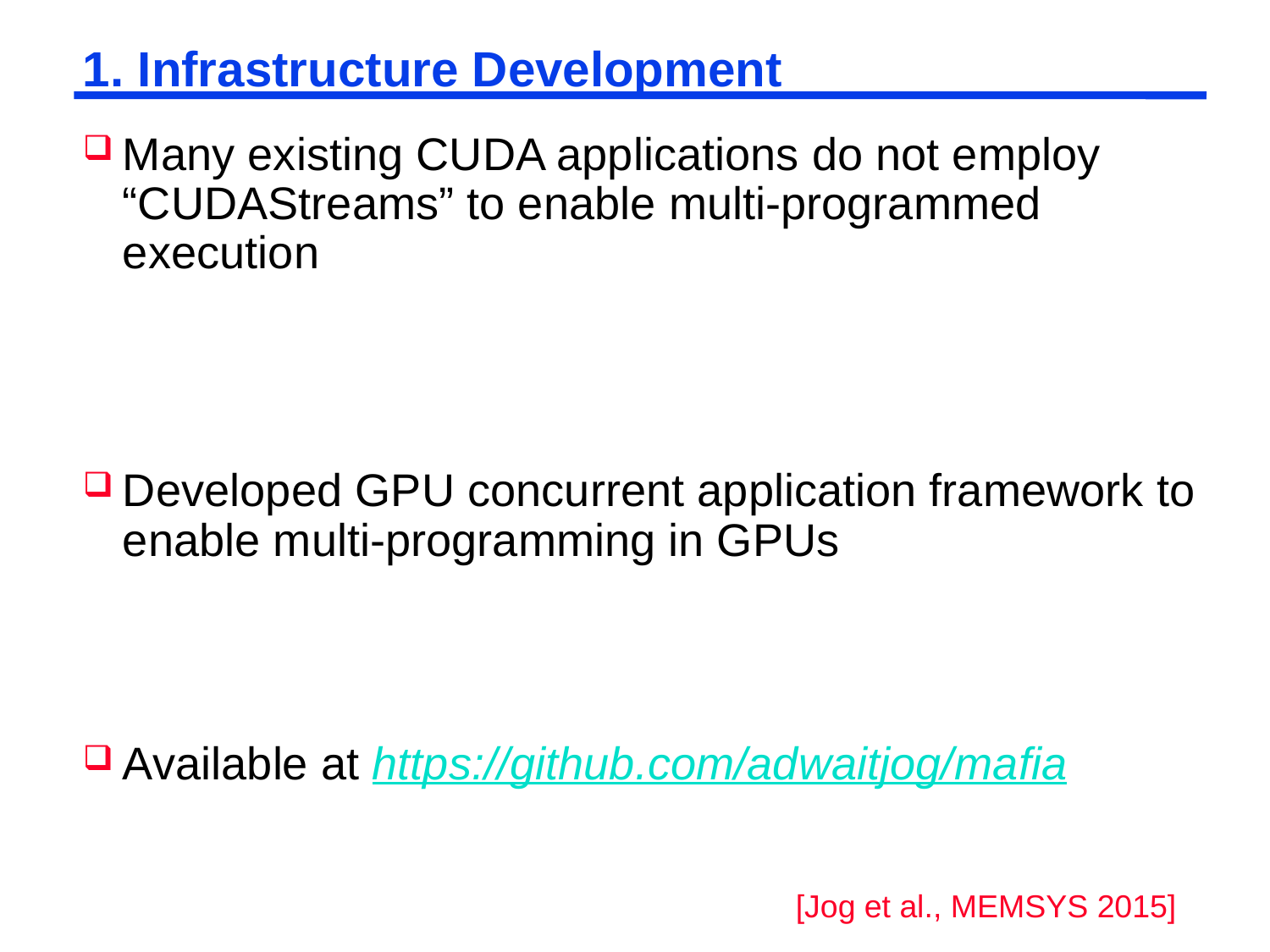

# 1. Infrastructure Development
Many existing CUDA applications do not employ “CUDAStreams” to enable multi-programmed execution

Developed GPU concurrent application framework to enable multi-programming in GPUs

Available at https://github.com/adwaitjog/mafia

[Jog et al., MEMSYS 2015]